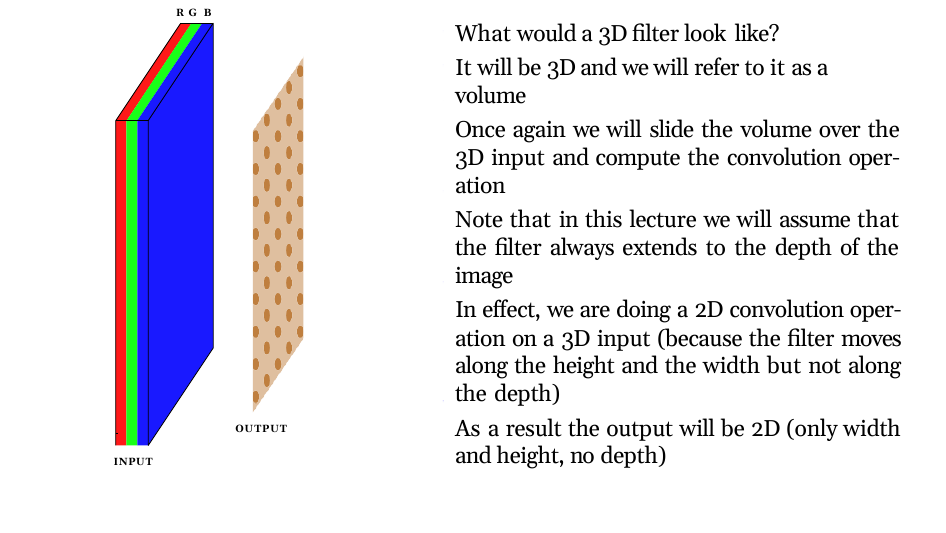

R G B
# What would a 3D filter look like?

It will be 3D and we will refer to it as a volume
Once again we will slide the volume over the  3D input and compute the convolution oper-  ation
Note that in this lecture we will assume that  the filter always extends to the depth of the  image
In effect, we are doing a 2D convolution oper-  ation on a 3D input (because the filter moves  along the height and the width but not along  the depth)
As a result the output will be 2D (only width  and height, no depth)

OUTPUT
INPUT